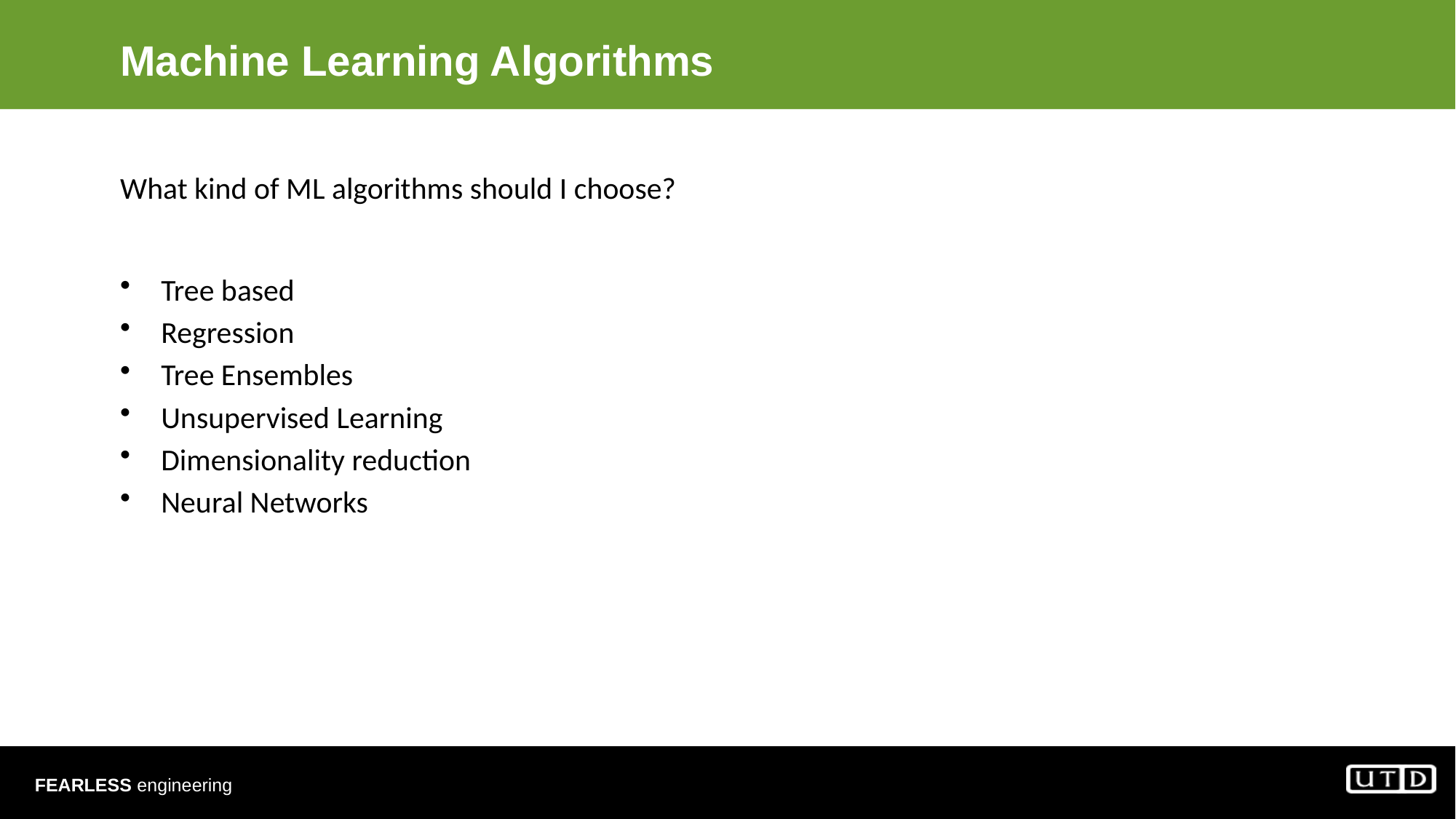

# Machine Learning Algorithms
What kind of ML algorithms should I choose?

Tree based
Regression
Tree Ensembles
Unsupervised Learning
Dimensionality reduction
Neural Networks